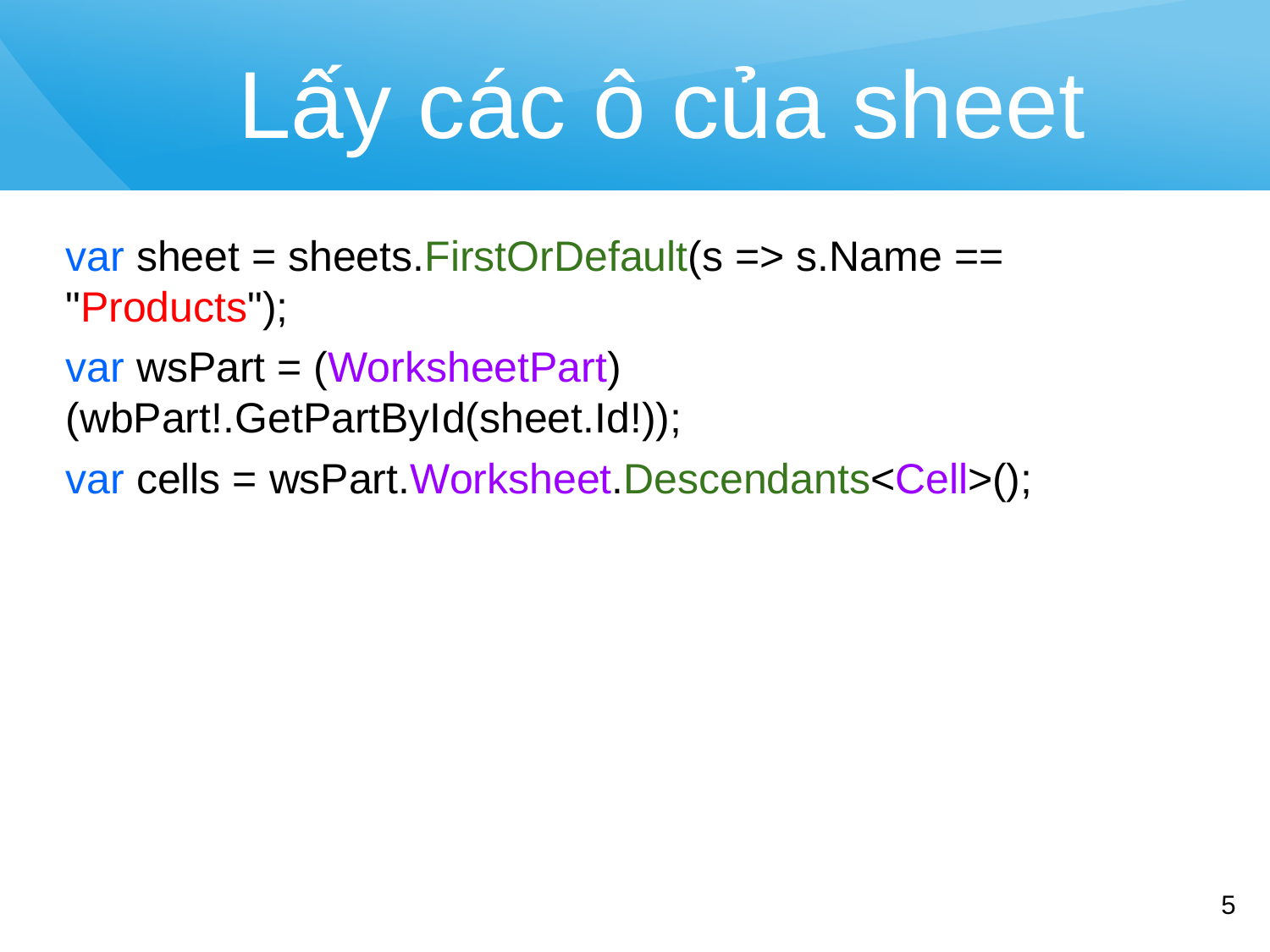

# Lấy các ô của sheet
var sheet = sheets.FirstOrDefault(s => s.Name == "Products");
var wsPart = (WorksheetPart)(wbPart!.GetPartById(sheet.Id!));
var cells = wsPart.Worksheet.Descendants<Cell>();

5